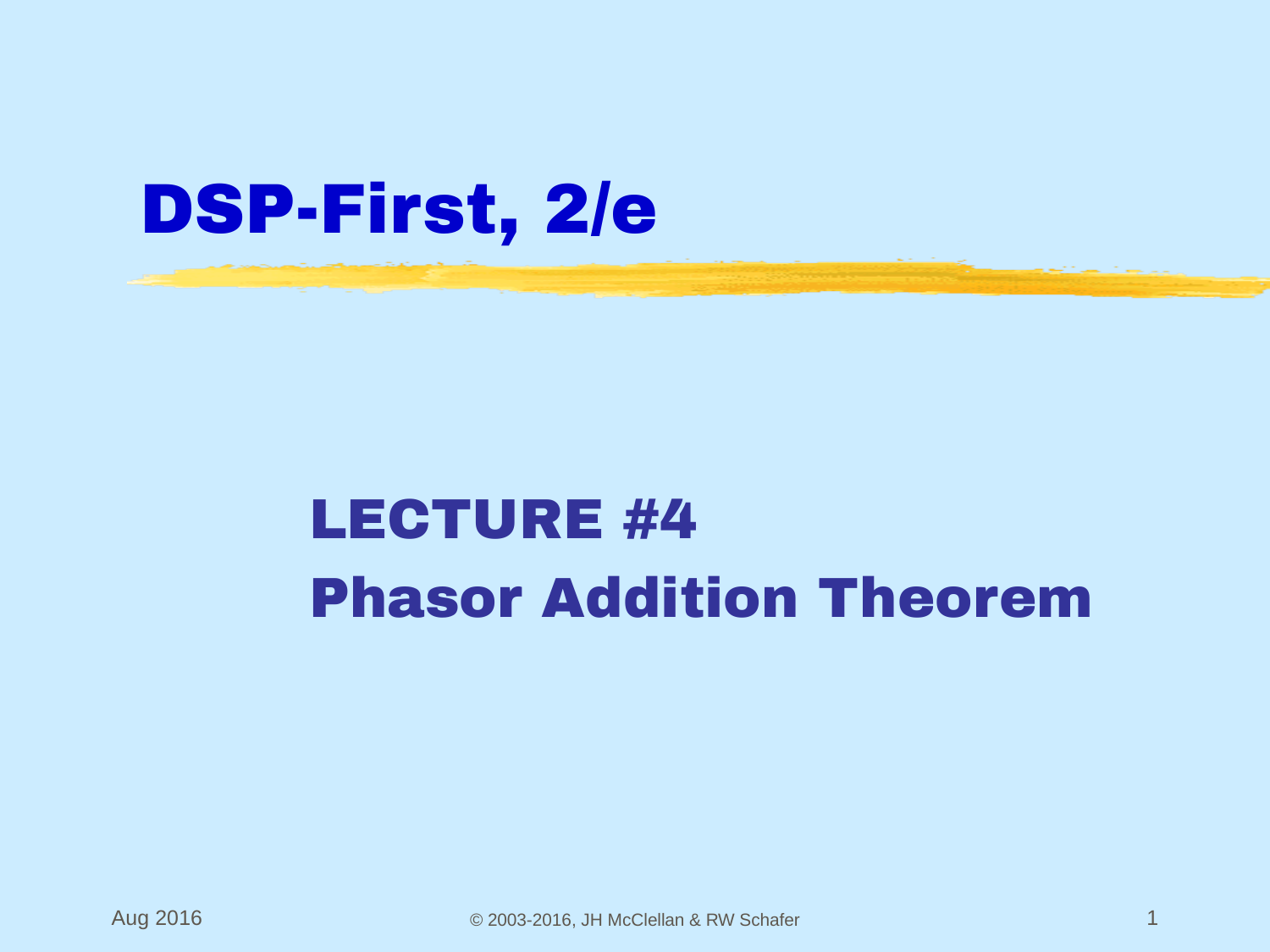

# DSP-First, 2/e
LECTURE #4
Phasor Addition Theorem

Aug 2016
© 2003-2016, JH McClellan & RW Schafer
1